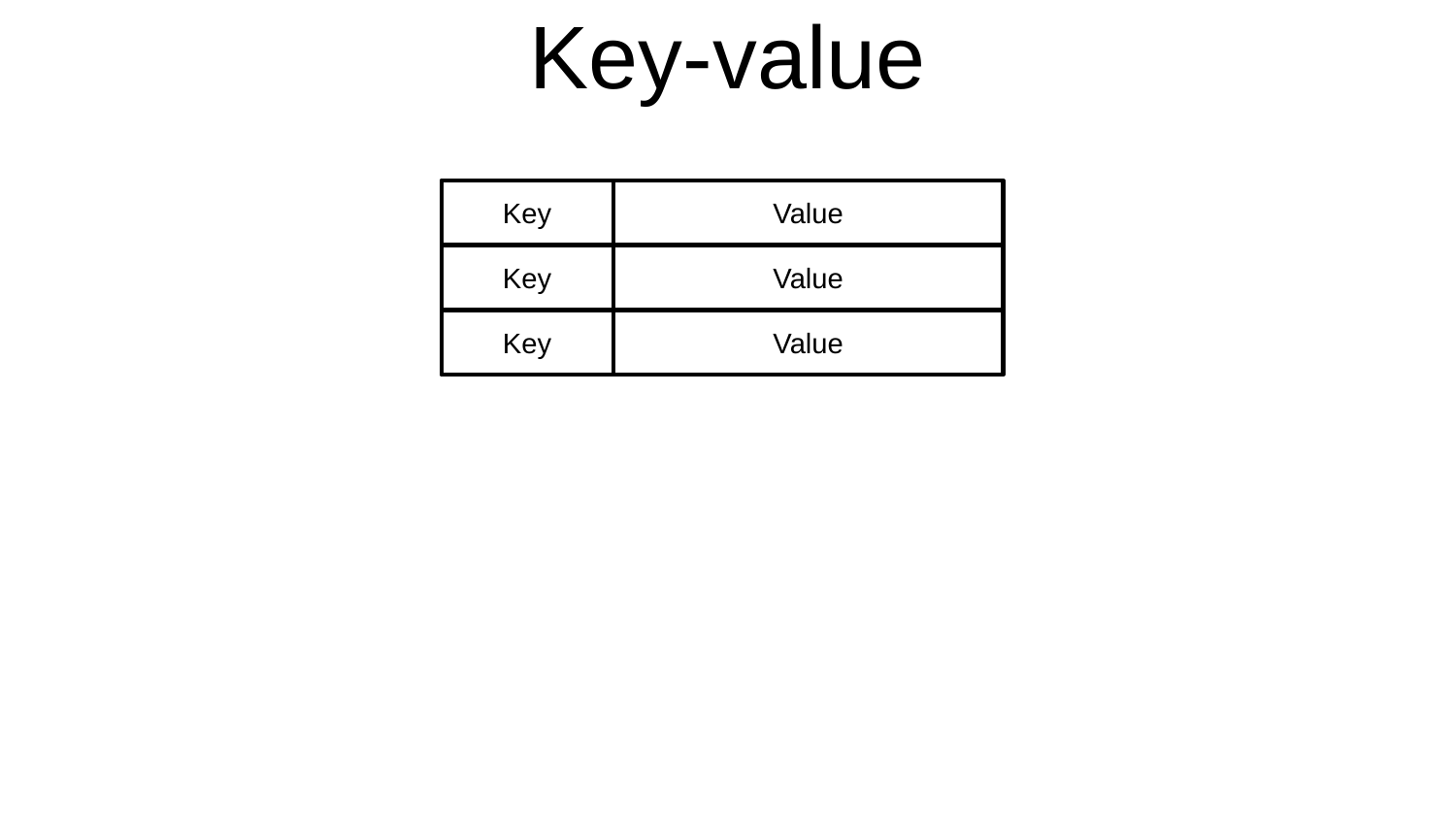

# Key-value
Key
Value
Key
Value
Key
Value